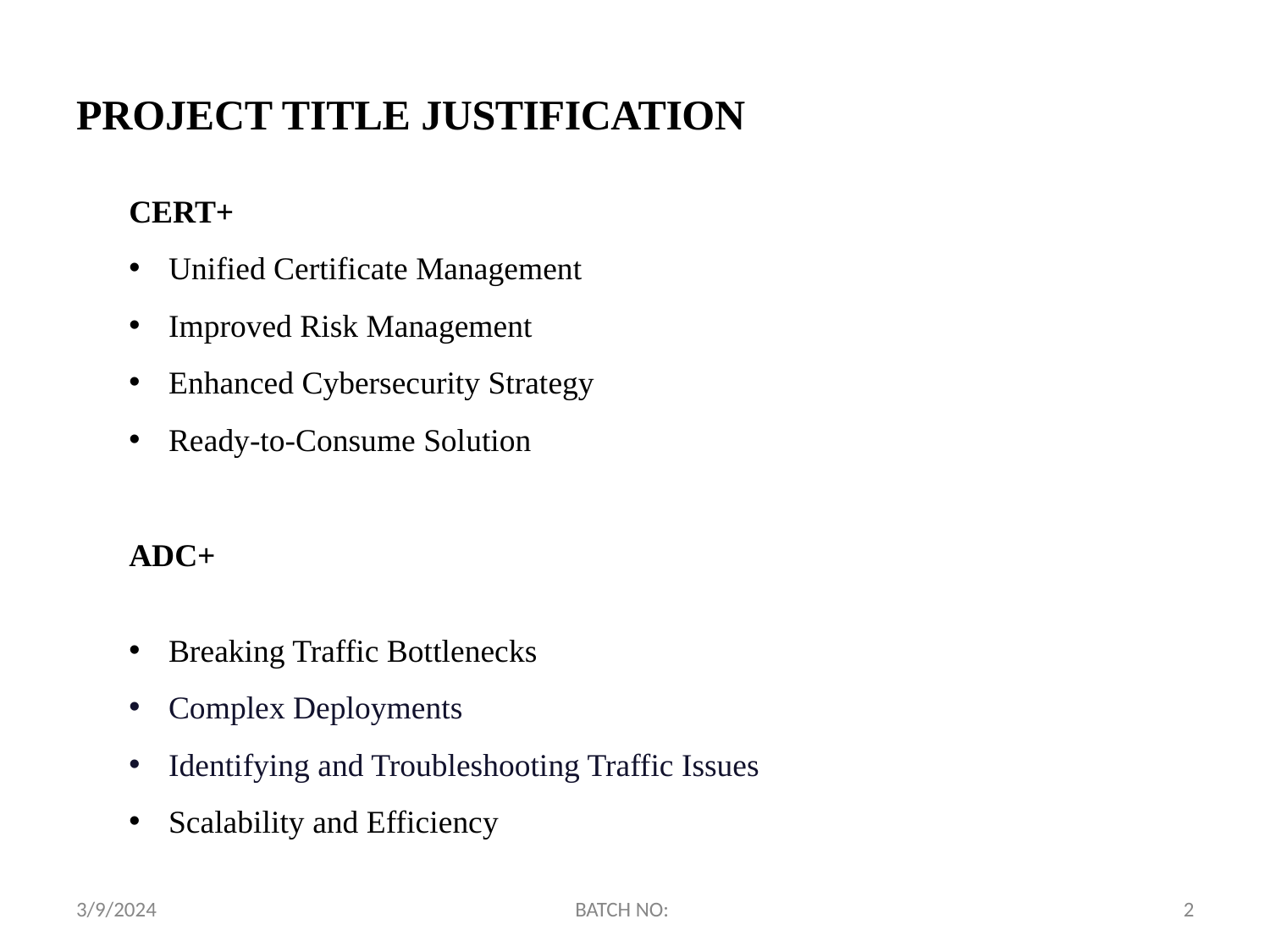

# PROJECT TITLE JUSTIFICATION
CERT+
Unified Certificate Management
Improved Risk Management
Enhanced Cybersecurity Strategy
Ready-to-Consume Solution
ADC+

Breaking Traffic Bottlenecks
Complex Deployments
Identifying and Troubleshooting Traffic Issues
Scalability and Efficiency

3/9/2024
BATCH NO:
2